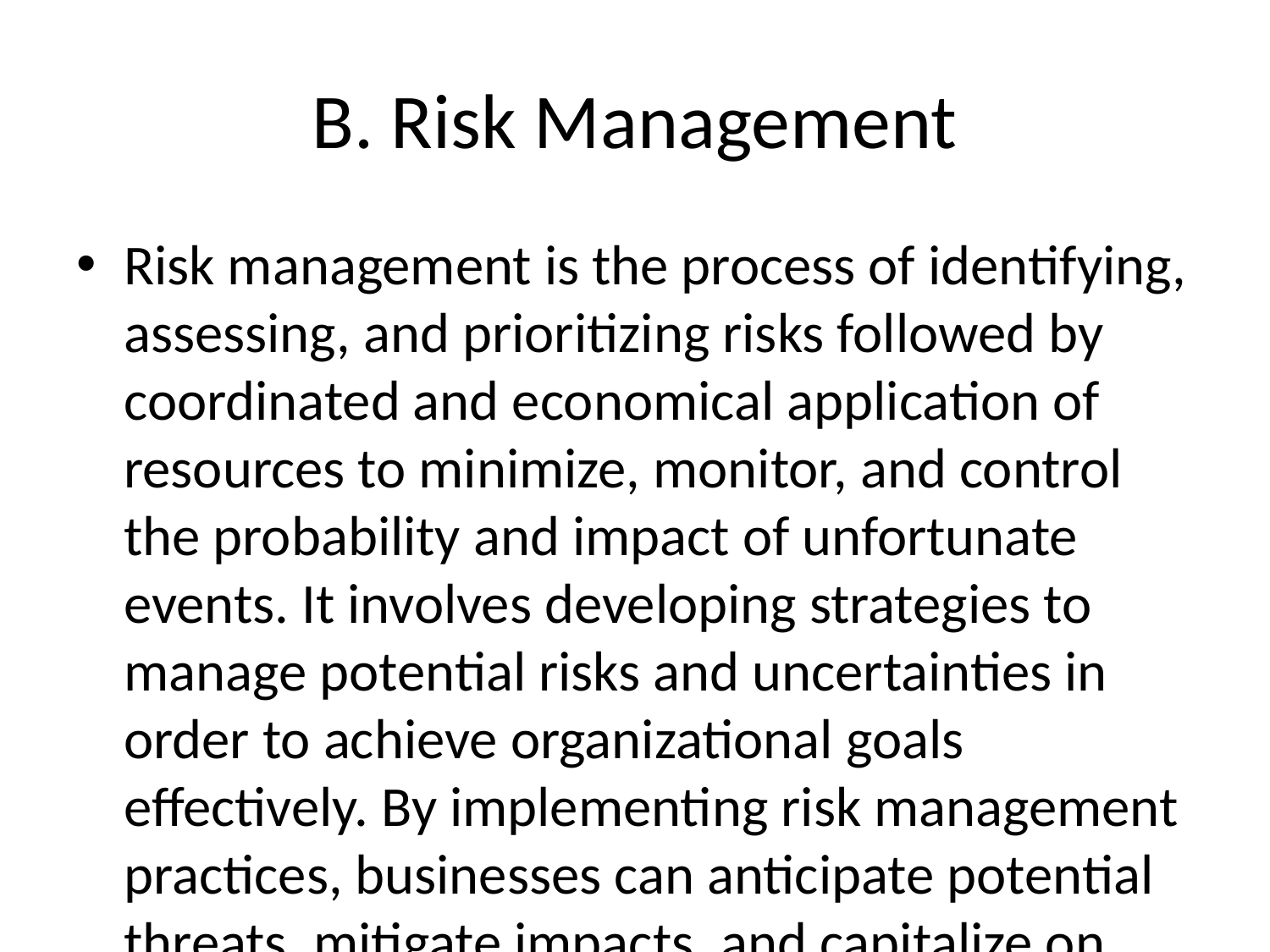

# B. Risk Management
Risk management is the process of identifying, assessing, and prioritizing risks followed by coordinated and economical application of resources to minimize, monitor, and control the probability and impact of unfortunate events. It involves developing strategies to manage potential risks and uncertainties in order to achieve organizational goals effectively. By implementing risk management practices, businesses can anticipate potential threats, mitigate impacts, and capitalize on opportunities. Key components of risk management include risk identification, risk assessment, risk mitigation, risk monitoring, and risk communication. Effective risk management helps organizations make informed decisions, increase resilience, and enhance overall performance.